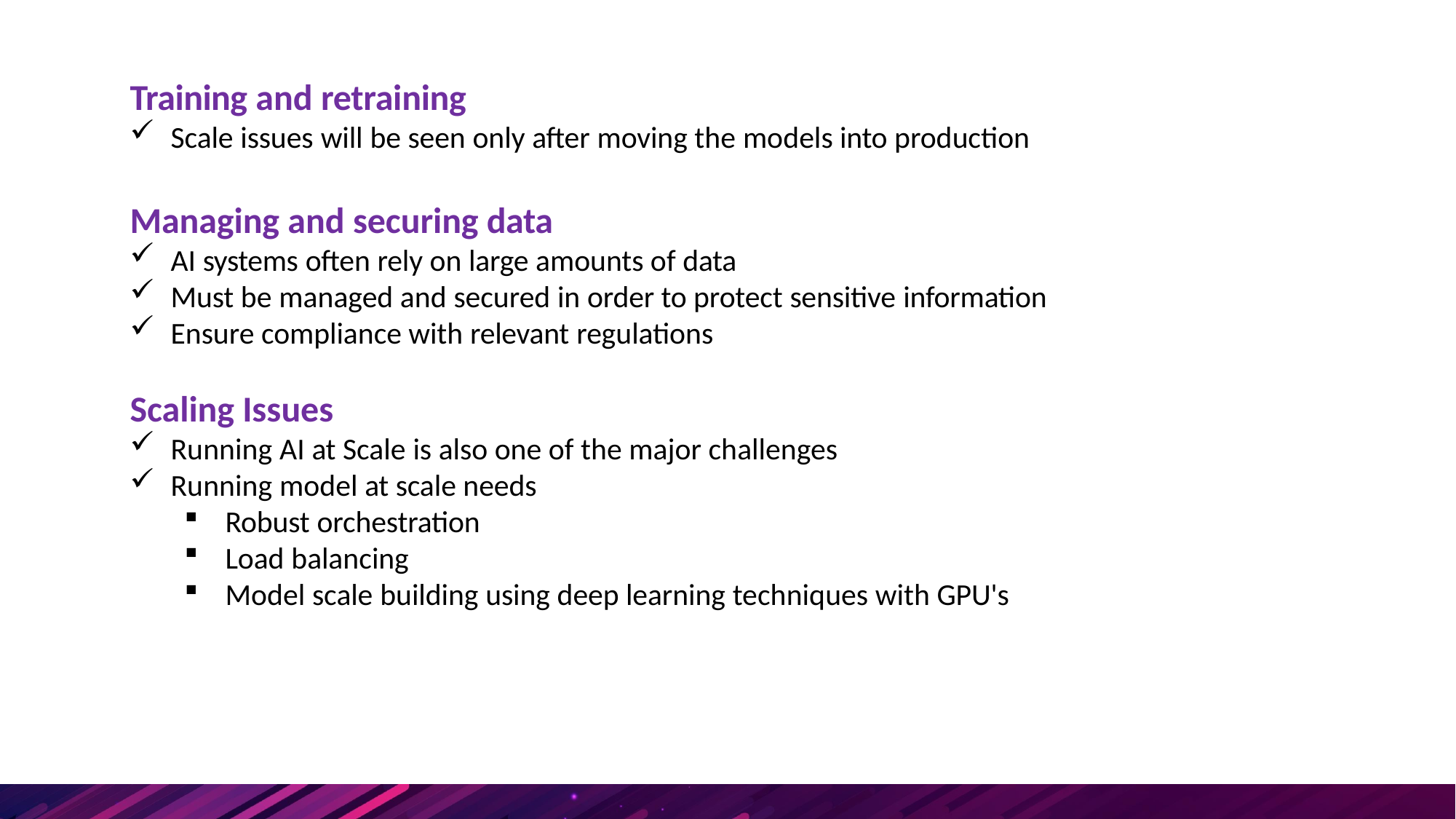

# Training and retraining
Scale issues will be seen only after moving the models into production

Managing and securing data
AI systems often rely on large amounts of data
Must be managed and secured in order to protect sensitive information
Ensure compliance with relevant regulations

Scaling Issues
Running AI at Scale is also one of the major challenges
Running model at scale needs
Robust orchestration
Load balancing
Model scale building using deep learning techniques with GPU's